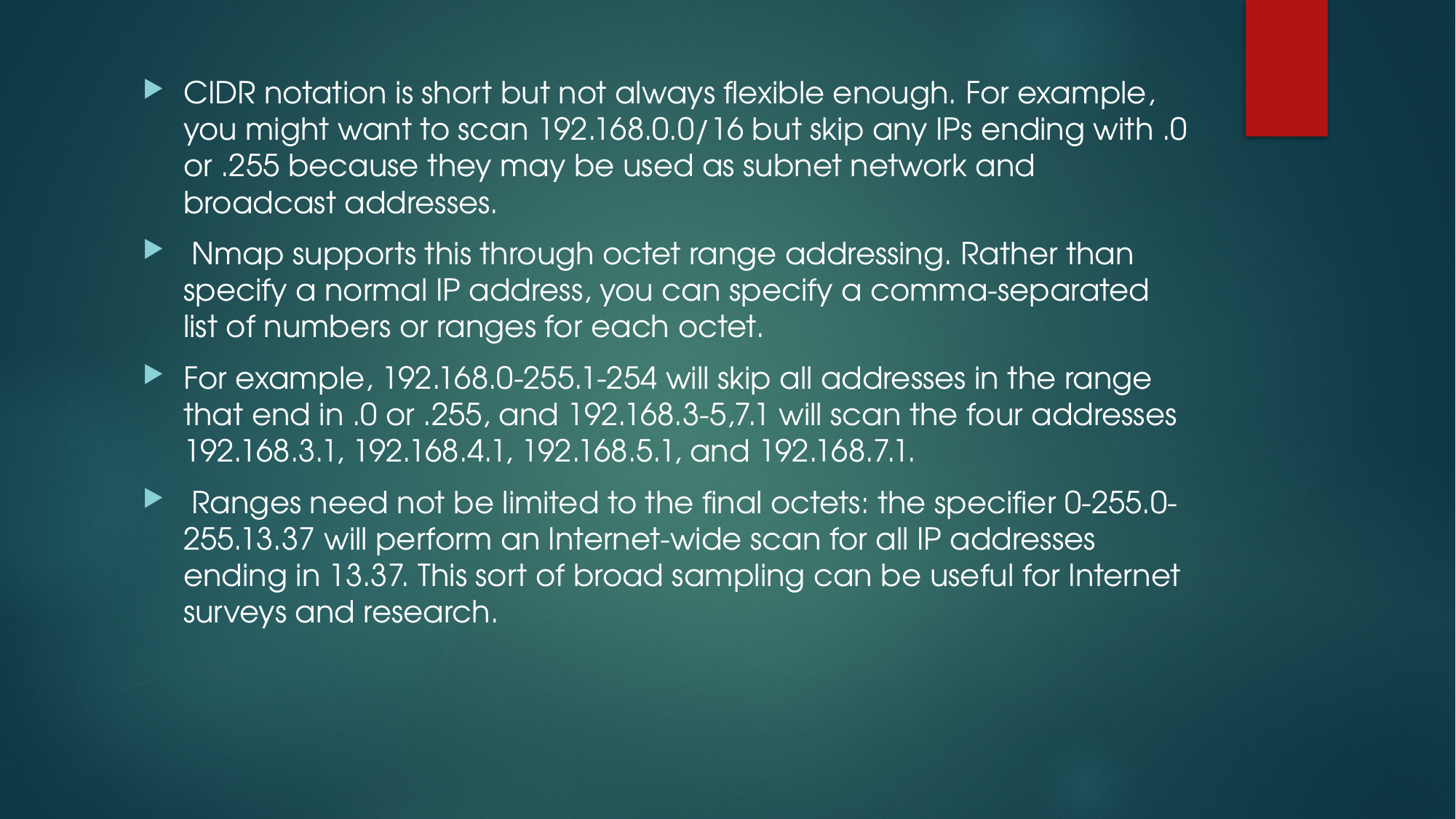

CIDR notation is short but not always flexible enough. For example, you might want to scan 192.168.0.0/16 but skip any IPs ending with .0 or .255 because they may be used as subnet network and broadcast addresses.
 Nmap supports this through octet range addressing. Rather than specify a normal IP address, you can specify a comma-separated list of numbers or ranges for each octet.
For example, 192.168.0-255.1-254 will skip all addresses in the range that end in .0 or .255, and 192.168.3-5,7.1 will scan the four addresses 192.168.3.1, 192.168.4.1, 192.168.5.1, and 192.168.7.1.
 Ranges need not be limited to the final octets: the specifier 0-255.0-255.13.37 will perform an Internet-wide scan for all IP addresses ending in 13.37. This sort of broad sampling can be useful for Internet surveys and research.